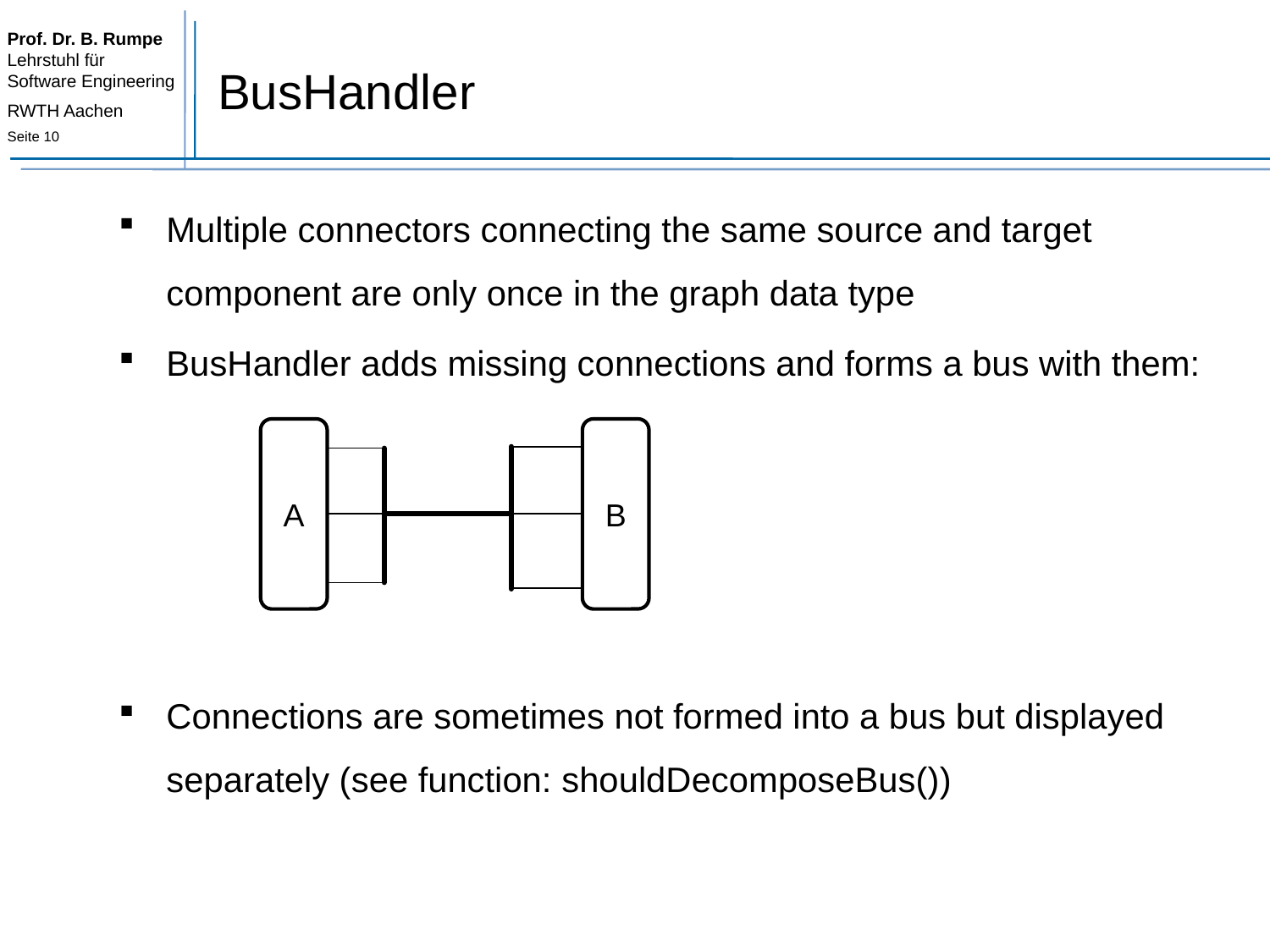

# BusHandler
Multiple connectors connecting the same source and target component are only once in the graph data type
BusHandler adds missing connections and forms a bus with them:

Connections are sometimes not formed into a bus but displayed separately (see function: shouldDecomposeBus())
A
B